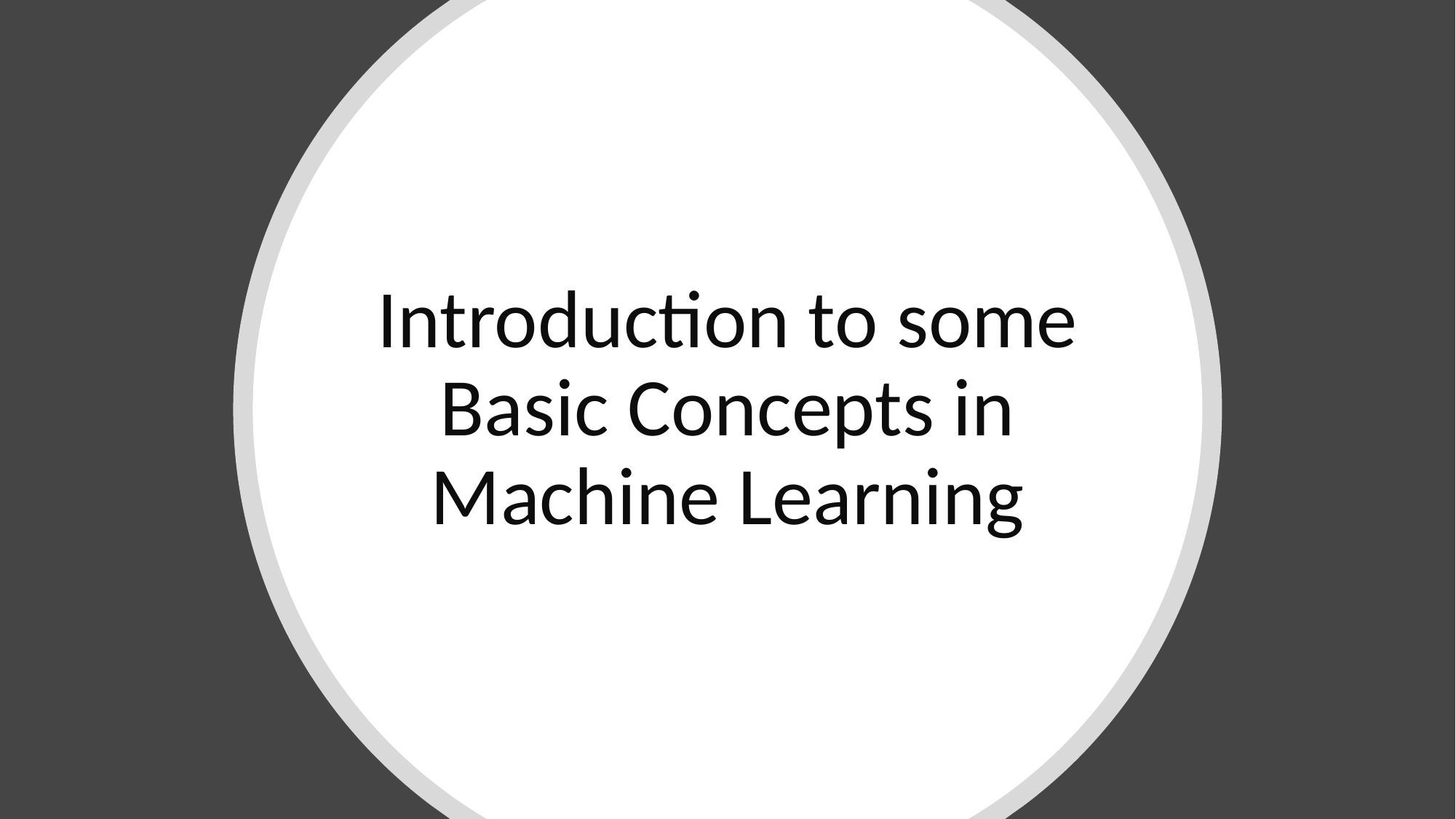

# Introduction to some Basic Concepts in Machine Learning